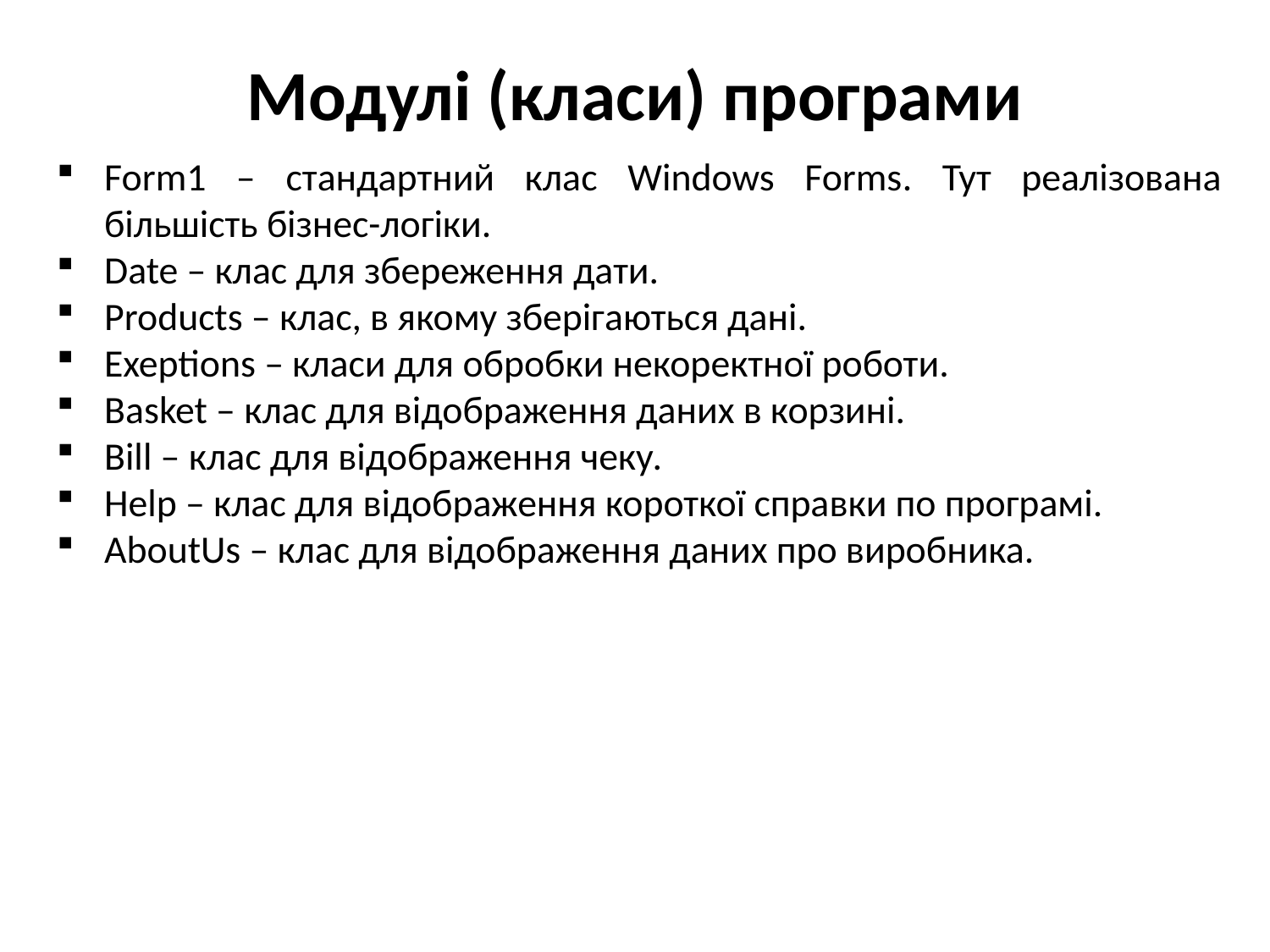

# Модулі (класи) програми
Form1 – стандартний клас Windows Forms. Тут реалізована більшість бізнес-логіки.
Date – клас для збереження дати.
Products – клас, в якому зберігаються дані.
Exeptions – класи для обробки некоректної роботи.
Basket – клас для відображення даних в корзині.
Bill – клас для відображення чеку.
Help – клас для відображення короткої справки по програмі.
AboutUs – клас для відображення даних про виробника.